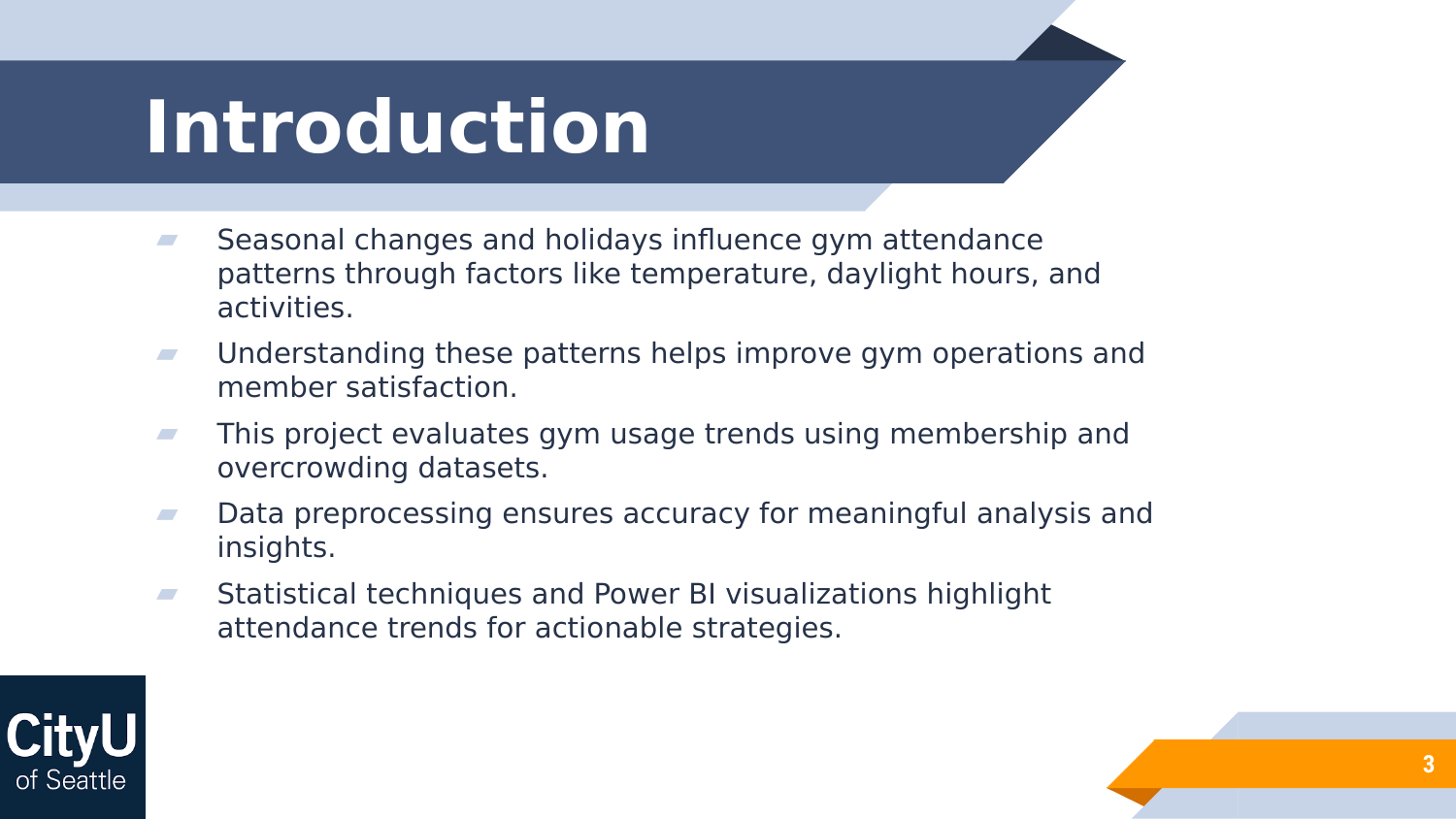

# Introduction
Seasonal changes and holidays influence gym attendance patterns through factors like temperature, daylight hours, and activities.
Understanding these patterns helps improve gym operations and member satisfaction.
This project evaluates gym usage trends using membership and overcrowding datasets.
Data preprocessing ensures accuracy for meaningful analysis and insights.
Statistical techniques and Power BI visualizations highlight attendance trends for actionable strategies.

3